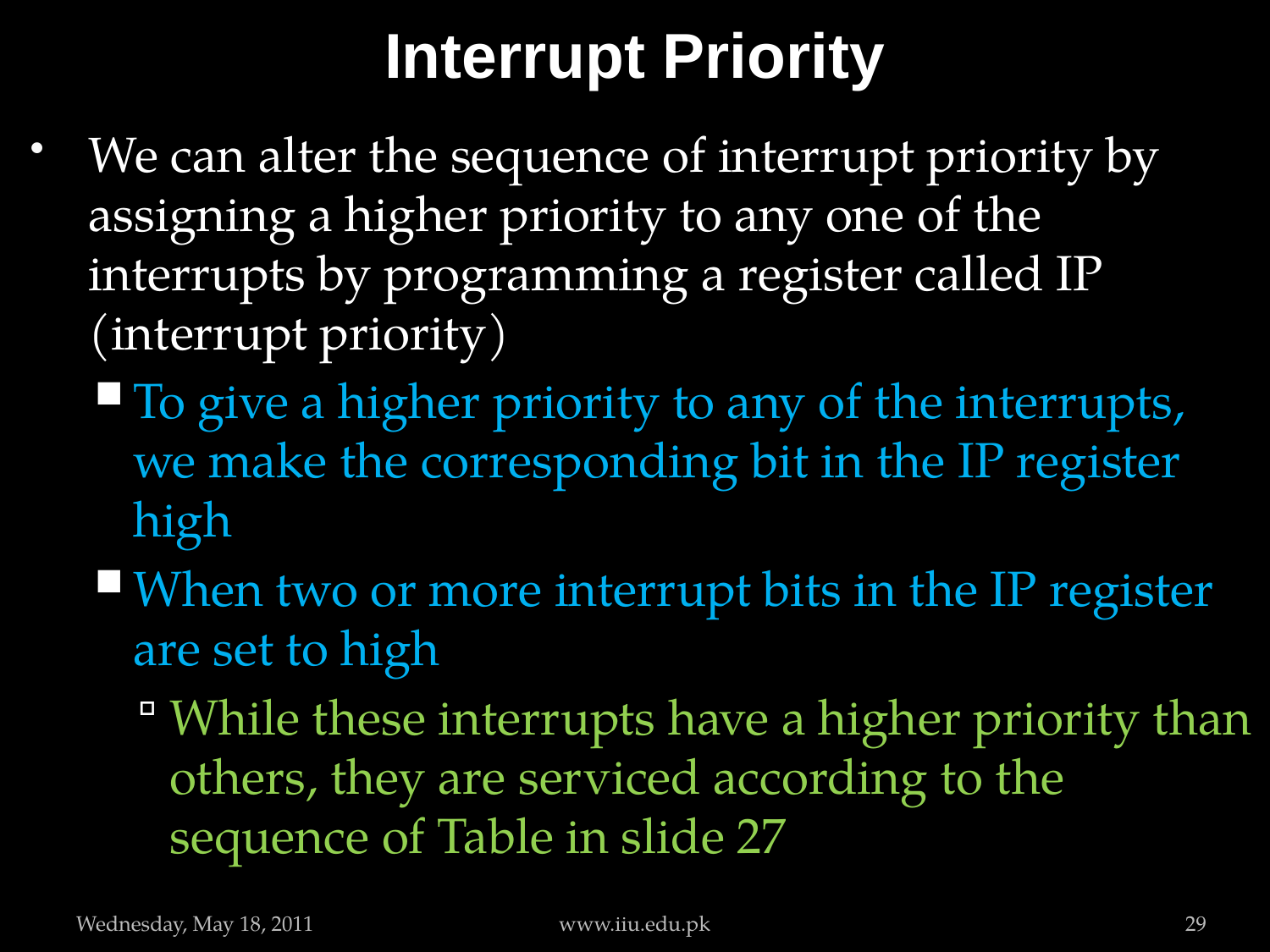

# Interrupt Priority
We can alter the sequence of interrupt priority by assigning a higher priority to any one of the interrupts by programming a register called IP (interrupt priority)
To give a higher priority to any of the interrupts, we make the corresponding bit in the IP register high
When two or more interrupt bits in the IP register are set to high
While these interrupts have a higher priority than others, they are serviced according to the sequence of Table in slide 27
Wednesday, May 18, 2011
www.iiu.edu.pk
29